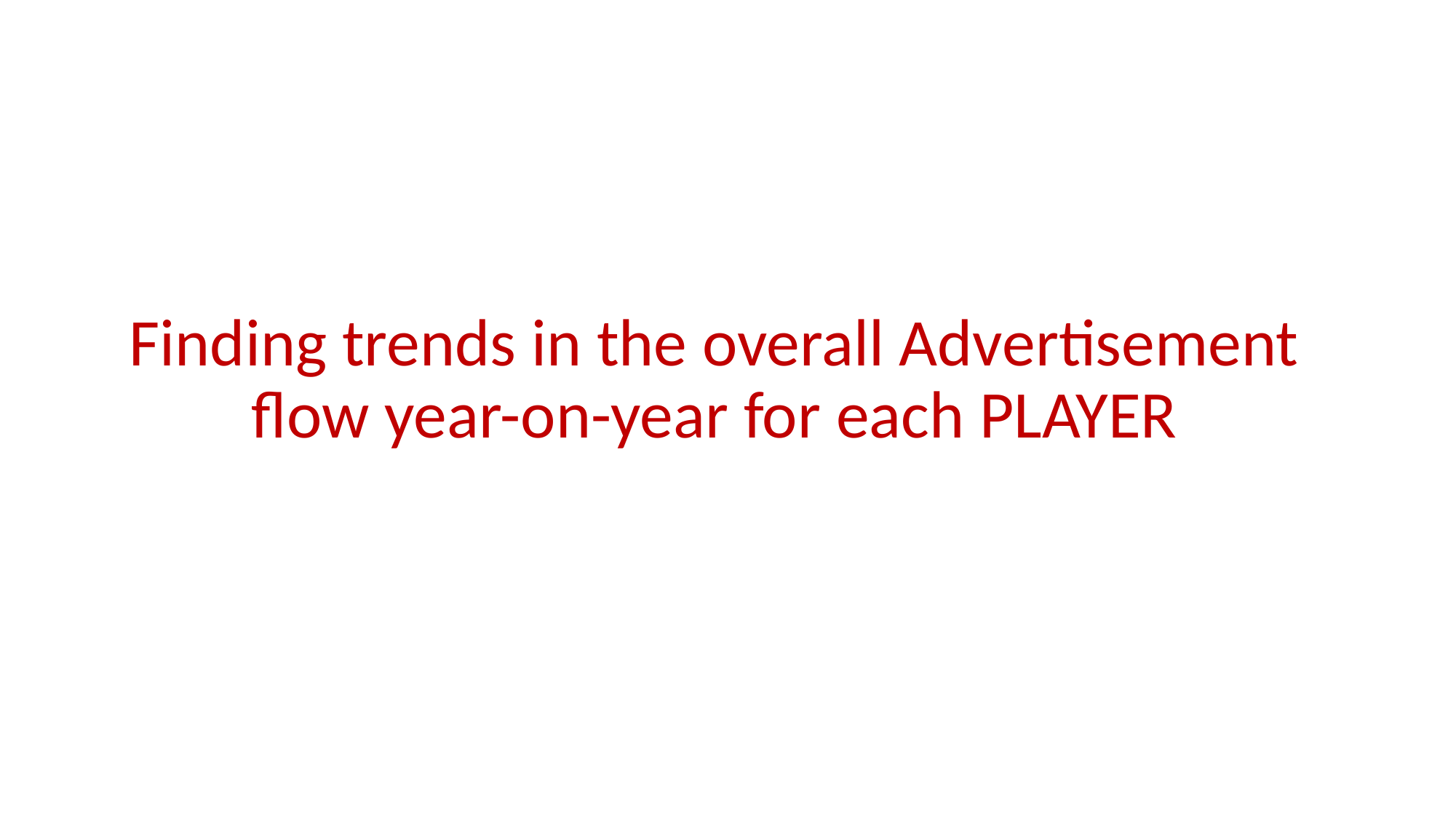

# Finding trends in the overall Advertisement flow year-on-year for each PLAYER